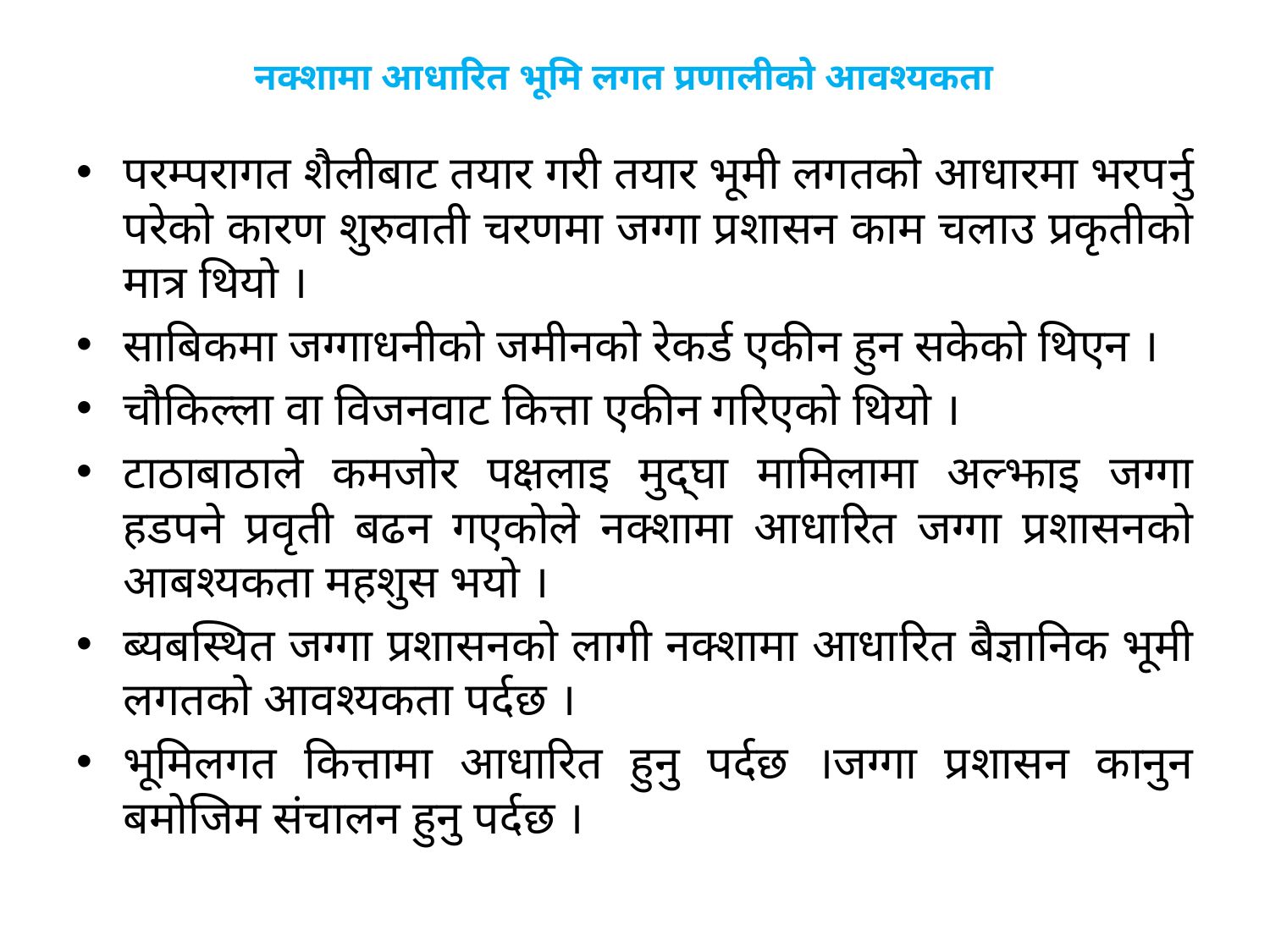

# नक्शामा आधारित भूमि लगत प्रणालीको आवश्यकता
परम्परागत शैलीबाट तयार गरी तयार भूमी लगतको आधारमा भरपर्नु परेको कारण शुरुवाती चरणमा जग्गा प्रशासन काम चलाउ प्रकृतीको मात्र थियो ।
साबिकमा जग्गाधनीको जमीनको रेकर्ड एकीन हुन सकेको थिएन ।
चौकिल्ला वा विजनवाट कित्ता एकीन गरिएको थियो ।
टाठाबाठाले कमजोर पक्षलाइ मुद्घा मामिलामा अल्झाइ जग्गा हडपने प्रवृती बढन गएकोले नक्शामा आधारित जग्गा प्रशासनको आबश्यकता महशुस भयो ।
ब्यबस्थित जग्गा प्रशासनको लागी नक्शामा आधारित बैज्ञानिक भूमी लगतको आवश्यकता पर्दछ ।
भूमिलगत कित्तामा आधारित हुनु पर्दछ ।जग्गा प्रशासन कानुन बमोजिम संचालन हुनु पर्दछ ।